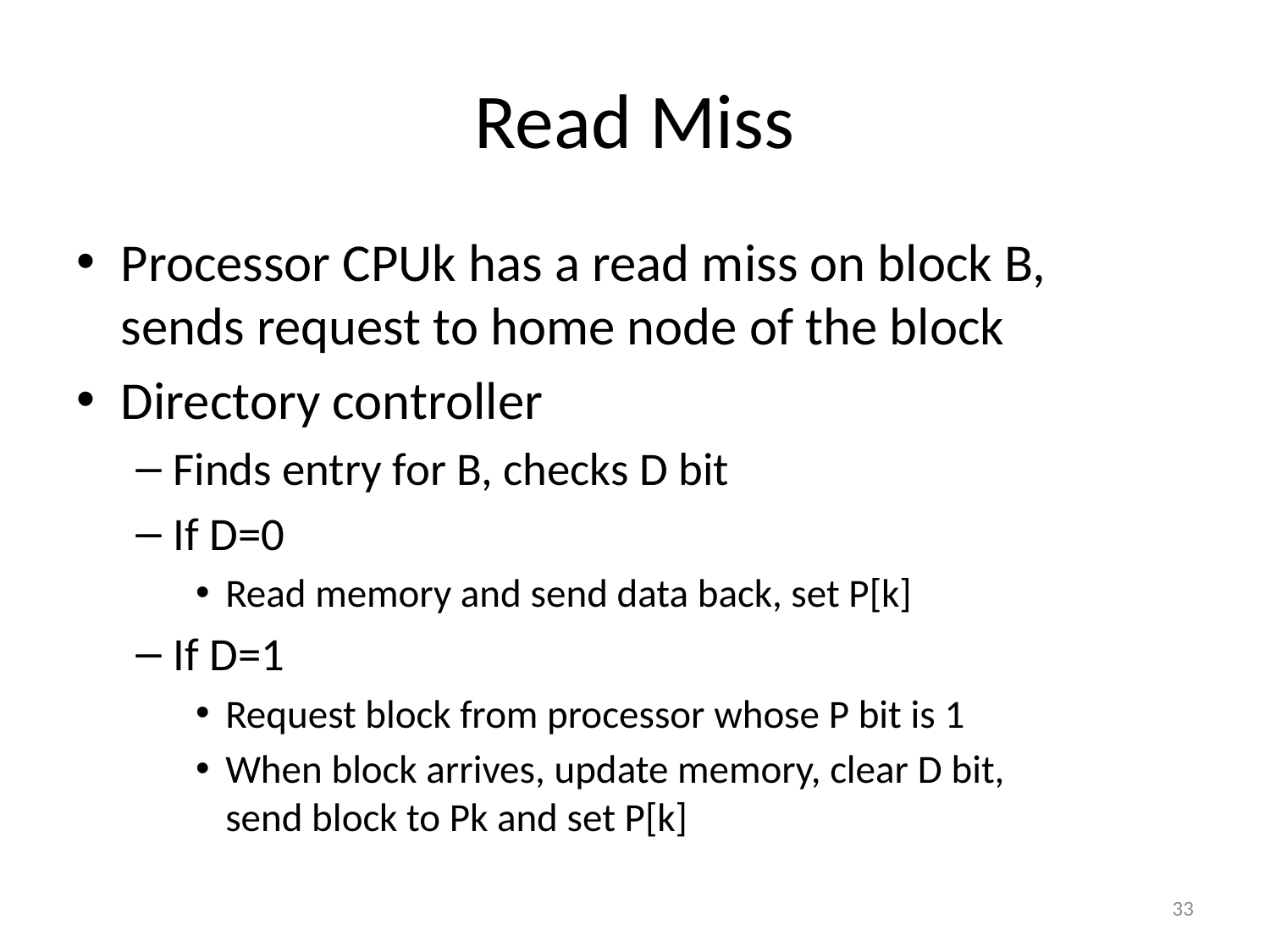

# Read Miss
Processor CPUk has a read miss on block B,
sends request to home node of the block
Directory controller
Finds entry for B, checks D bit
If D=0
Read memory and send data back, set P[k]
If D=1
Request block from processor whose P bit is 1
When block arrives, update memory, clear D bit,
send block to Pk and set P[k]
33